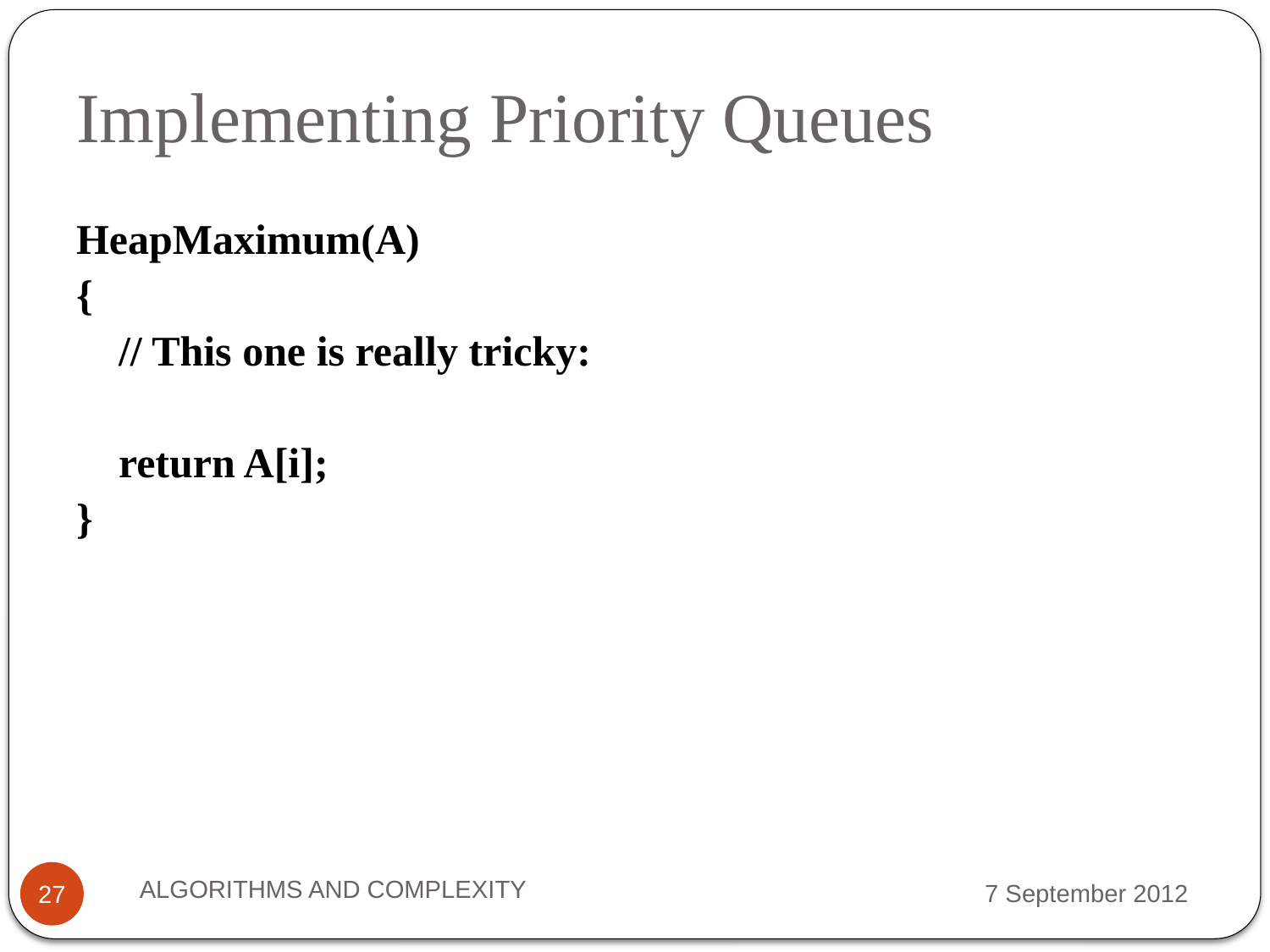

# Implementing Priority Queues
HeapMaximum(A)
{
    // This one is really tricky:

    return A[i];
}
ALGORITHMS AND COMPLEXITY
7 September 2012
27